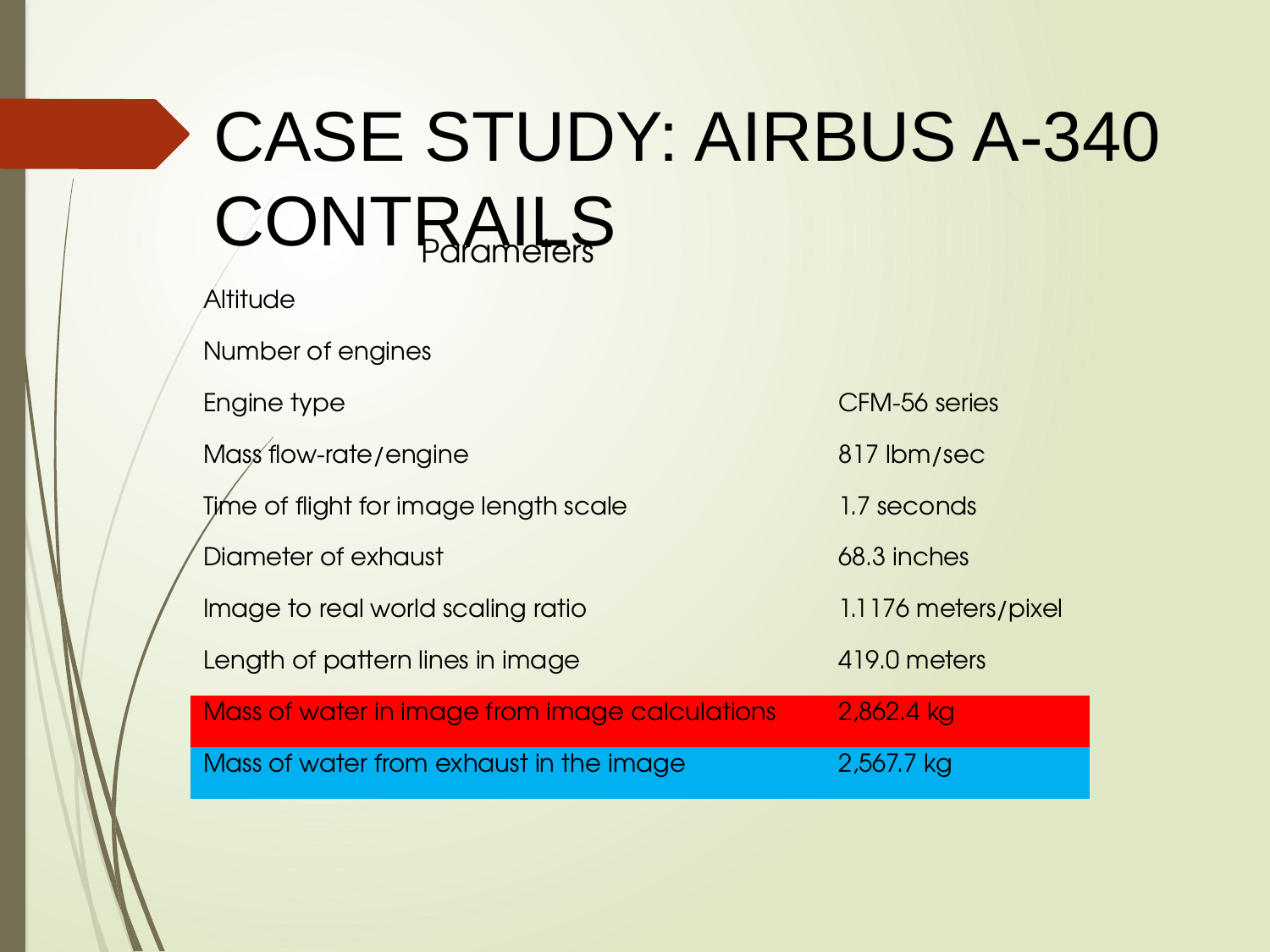

CASE STUDY: AIRBUS A-340 CONTRAILS
| Parameters |  |
| --- | --- |
| Altitude |  |
| Number of engines |  |
| Engine type | CFM-56 series |
| Mass flow-rate/engine | 817 lbm/sec |
| Time of flight for image length scale | 1.7 seconds |
| Diameter of exhaust | 68.3 inches |
| Image to real world scaling ratio | 1.1176 meters/pixel |
| Length of pattern lines in image | 419.0 meters |
| Mass of water in image from image calculations | 2,862.4 kg |
| Mass of water from exhaust in the image | 2,567.7 kg |